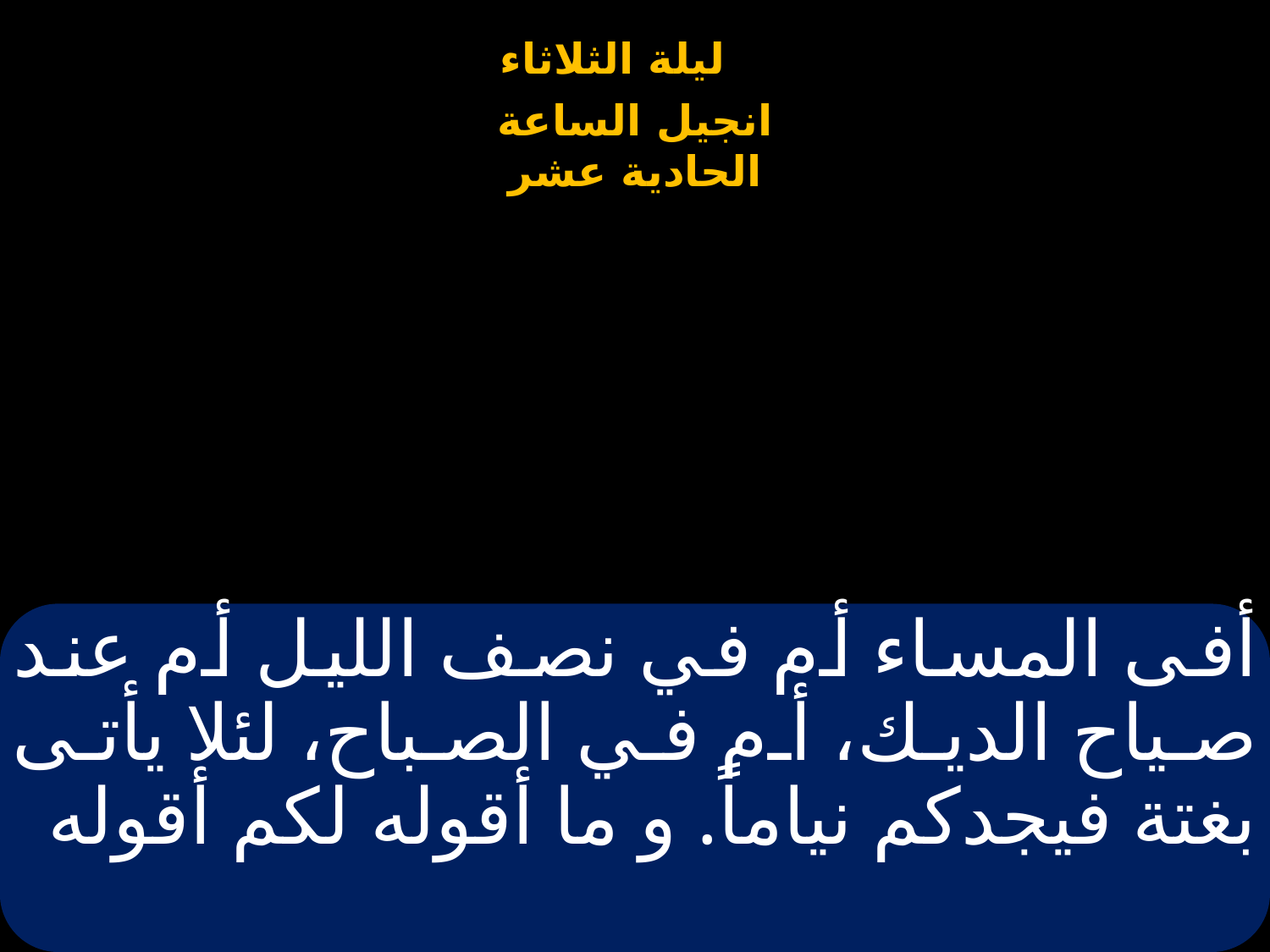

# أفى المساء أم في نصف الليل أم عند صياح الديك، أم في الصباح، لئلا يأتى بغتة فيجدكم نياماً. و ما أقوله لكم أقوله